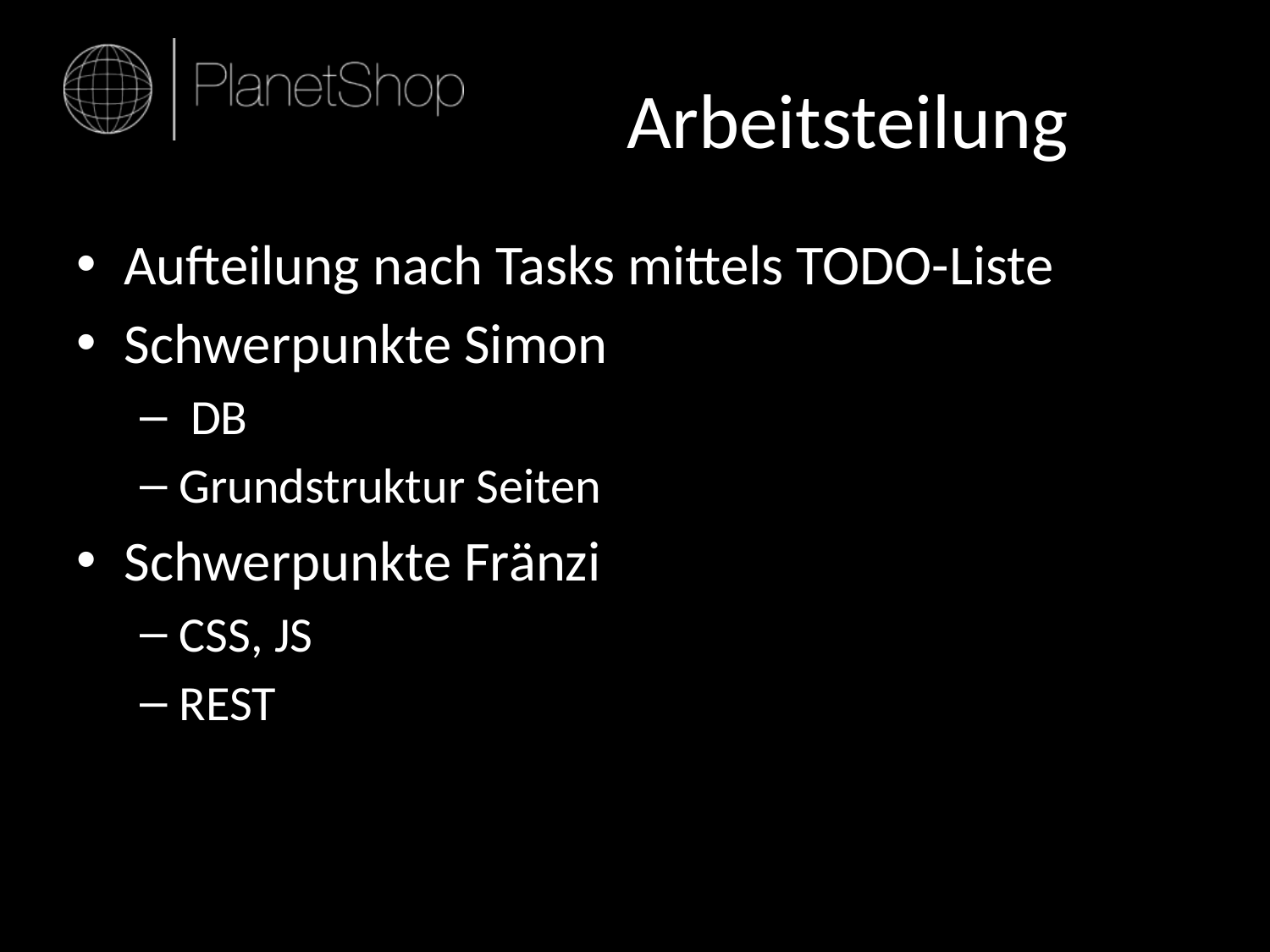

# Arbeitsteilung
Aufteilung nach Tasks mittels TODO-Liste
Schwerpunkte Simon
 DB
Grundstruktur Seiten
Schwerpunkte Fränzi
CSS, JS
REST